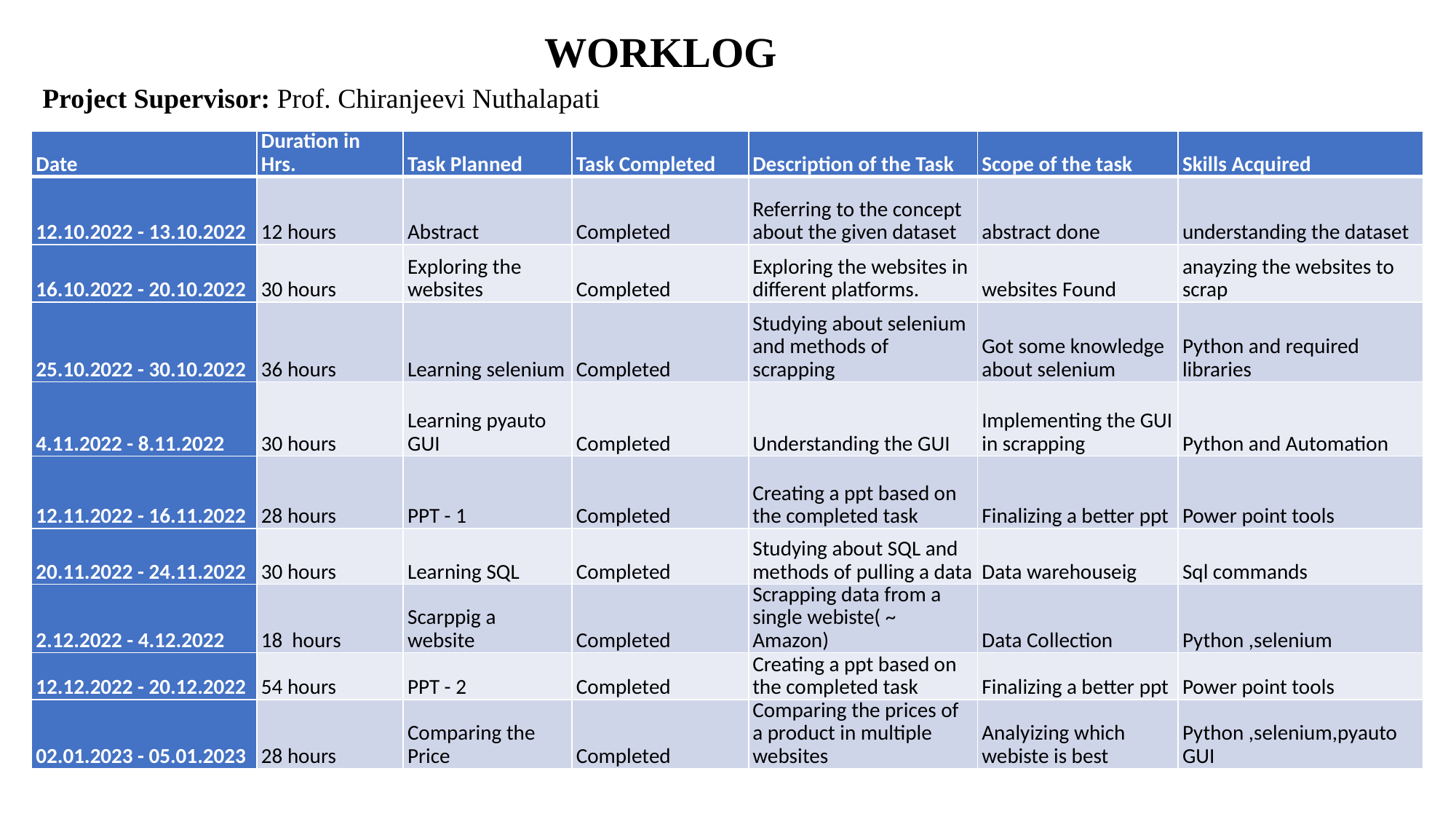

WORKLOG
Project Supervisor: Prof. Chiranjeevi Nuthalapati
| Date | Duration in Hrs. | Task Planned | Task Completed | Description of the Task | Scope of the task | Skills Acquired |
| --- | --- | --- | --- | --- | --- | --- |
| 12.10.2022 - 13.10.2022 | 12 hours | Abstract | Completed | Referring to the concept about the given dataset | abstract done | understanding the dataset |
| 16.10.2022 - 20.10.2022 | 30 hours | Exploring the websites | Completed | Exploring the websites in different platforms. | websites Found | anayzing the websites to scrap |
| 25.10.2022 - 30.10.2022 | 36 hours | Learning selenium | Completed | Studying about selenium and methods of scrapping | Got some knowledge about selenium | Python and required libraries |
| 4.11.2022 - 8.11.2022 | 30 hours | Learning pyauto GUI | Completed | Understanding the GUI | Implementing the GUI in scrapping | Python and Automation |
| 12.11.2022 - 16.11.2022 | 28 hours | PPT - 1 | Completed | Creating a ppt based on the completed task | Finalizing a better ppt | Power point tools |
| 20.11.2022 - 24.11.2022 | 30 hours | Learning SQL | Completed | Studying about SQL and methods of pulling a data | Data warehouseig | Sql commands |
| 2.12.2022 - 4.12.2022 | 18 hours | Scarppig a website | Completed | Scrapping data from a single webiste( ~ Amazon) | Data Collection | Python ,selenium |
| 12.12.2022 - 20.12.2022 | 54 hours | PPT - 2 | Completed | Creating a ppt based on the completed task | Finalizing a better ppt | Power point tools |
| 02.01.2023 - 05.01.2023 | 28 hours | Comparing the Price | Completed | Comparing the prices of a product in multiple websites | Analyizing which webiste is best | Python ,selenium,pyauto GUI |